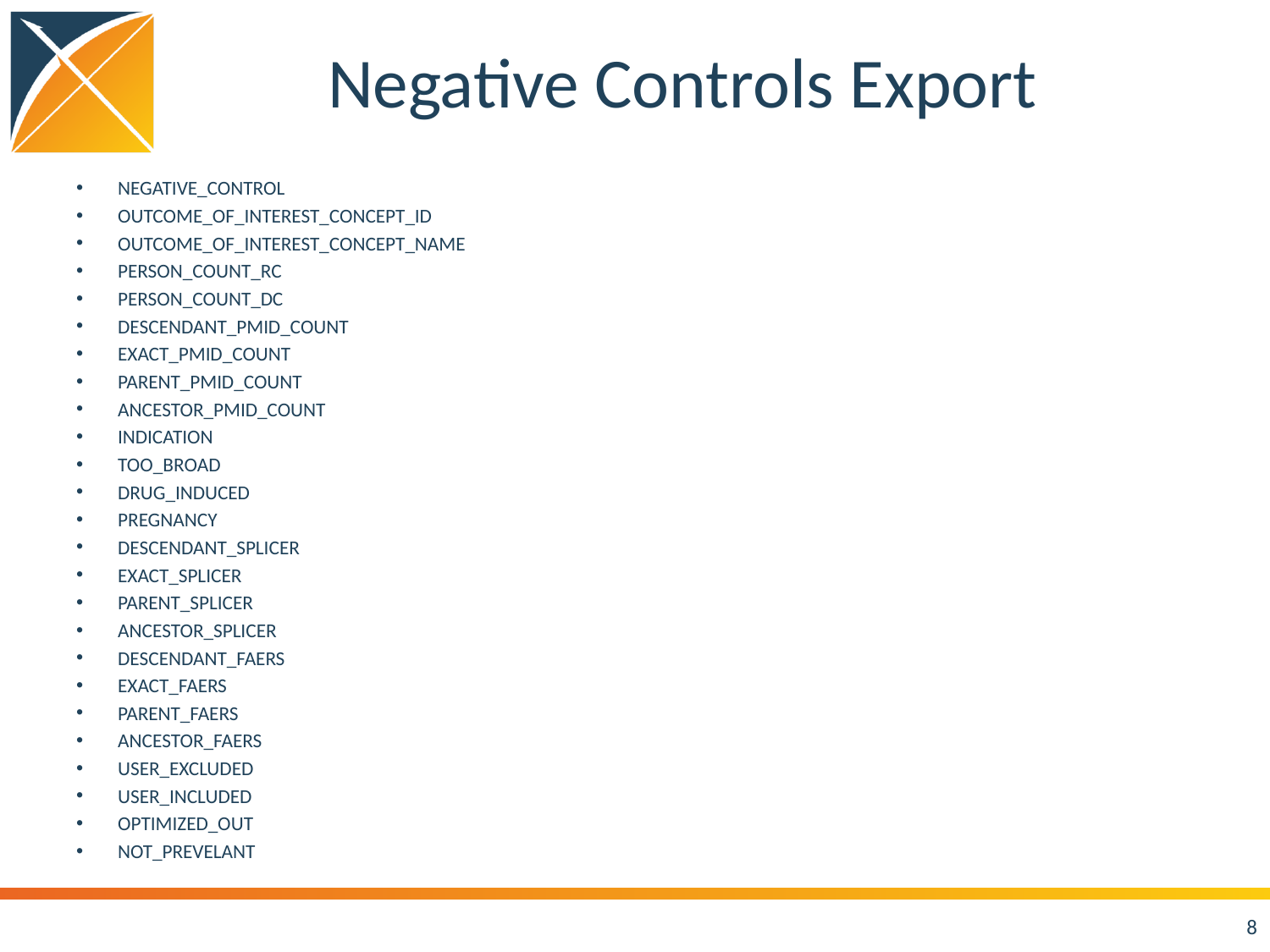

# Negative Controls Export
NEGATIVE_CONTROL
OUTCOME_OF_INTEREST_CONCEPT_ID
OUTCOME_OF_INTEREST_CONCEPT_NAME
PERSON_COUNT_RC
PERSON_COUNT_DC
DESCENDANT_PMID_COUNT
EXACT_PMID_COUNT
PARENT_PMID_COUNT
ANCESTOR_PMID_COUNT
INDICATION
TOO_BROAD
DRUG_INDUCED
PREGNANCY
DESCENDANT_SPLICER
EXACT_SPLICER
PARENT_SPLICER
ANCESTOR_SPLICER
DESCENDANT_FAERS
EXACT_FAERS
PARENT_FAERS
ANCESTOR_FAERS
USER_EXCLUDED
USER_INCLUDED
OPTIMIZED_OUT
NOT_PREVELANT
8